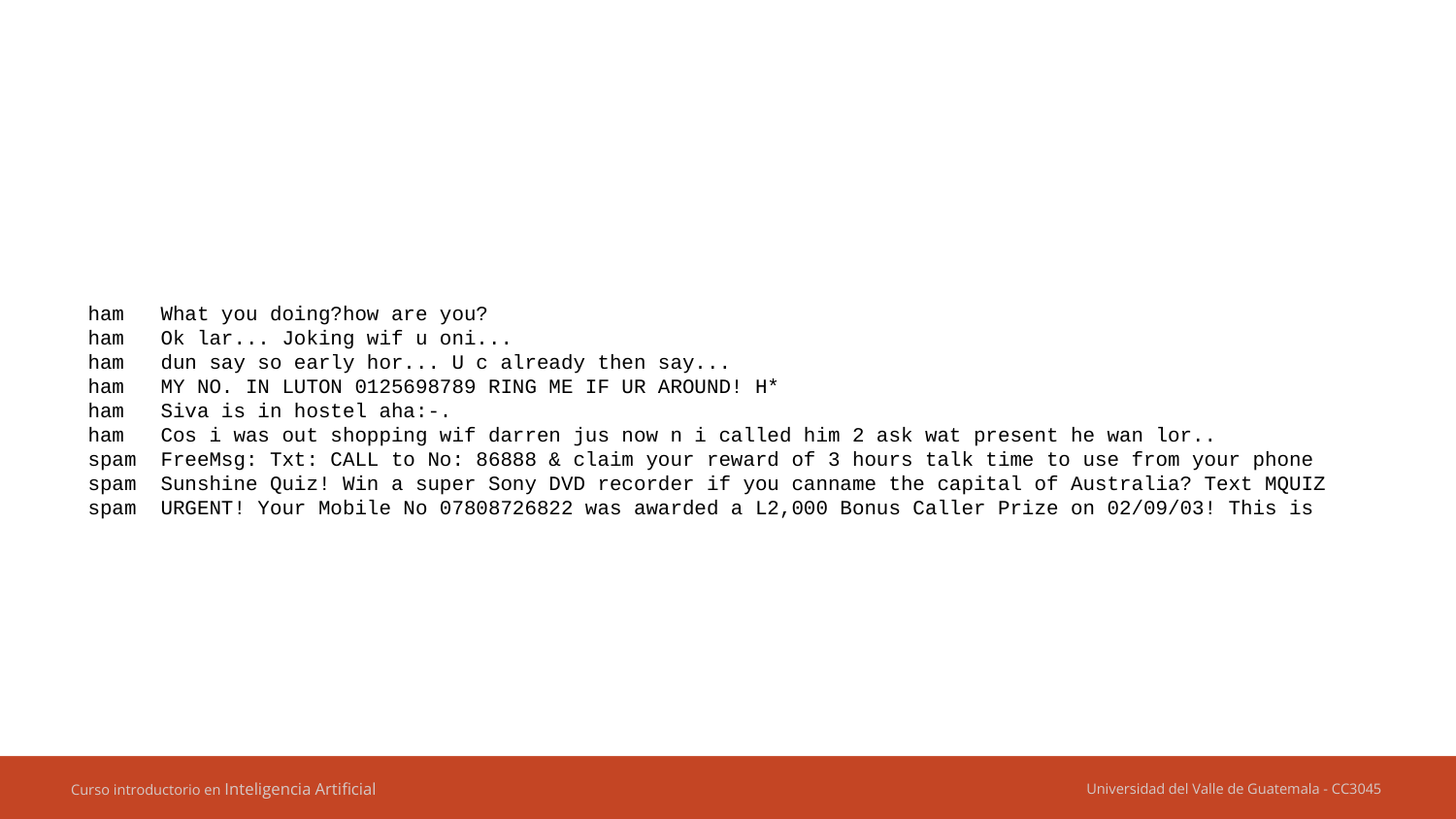

ham   What you doing?how are you?
ham   Ok lar... Joking wif u oni...
ham   dun say so early hor... U c already then say...
ham   MY NO. IN LUTON 0125698789 RING ME IF UR AROUND! H*
ham   Siva is in hostel aha:-.
ham   Cos i was out shopping wif darren jus now n i called him 2 ask wat present he wan lor..
spam  FreeMsg: Txt: CALL to No: 86888 & claim your reward of 3 hours talk time to use from your phone
spam  Sunshine Quiz! Win a super Sony DVD recorder if you canname the capital of Australia? Text MQUIZ
spam  URGENT! Your Mobile No 07808726822 was awarded a L2,000 Bonus Caller Prize on 02/09/03! This is